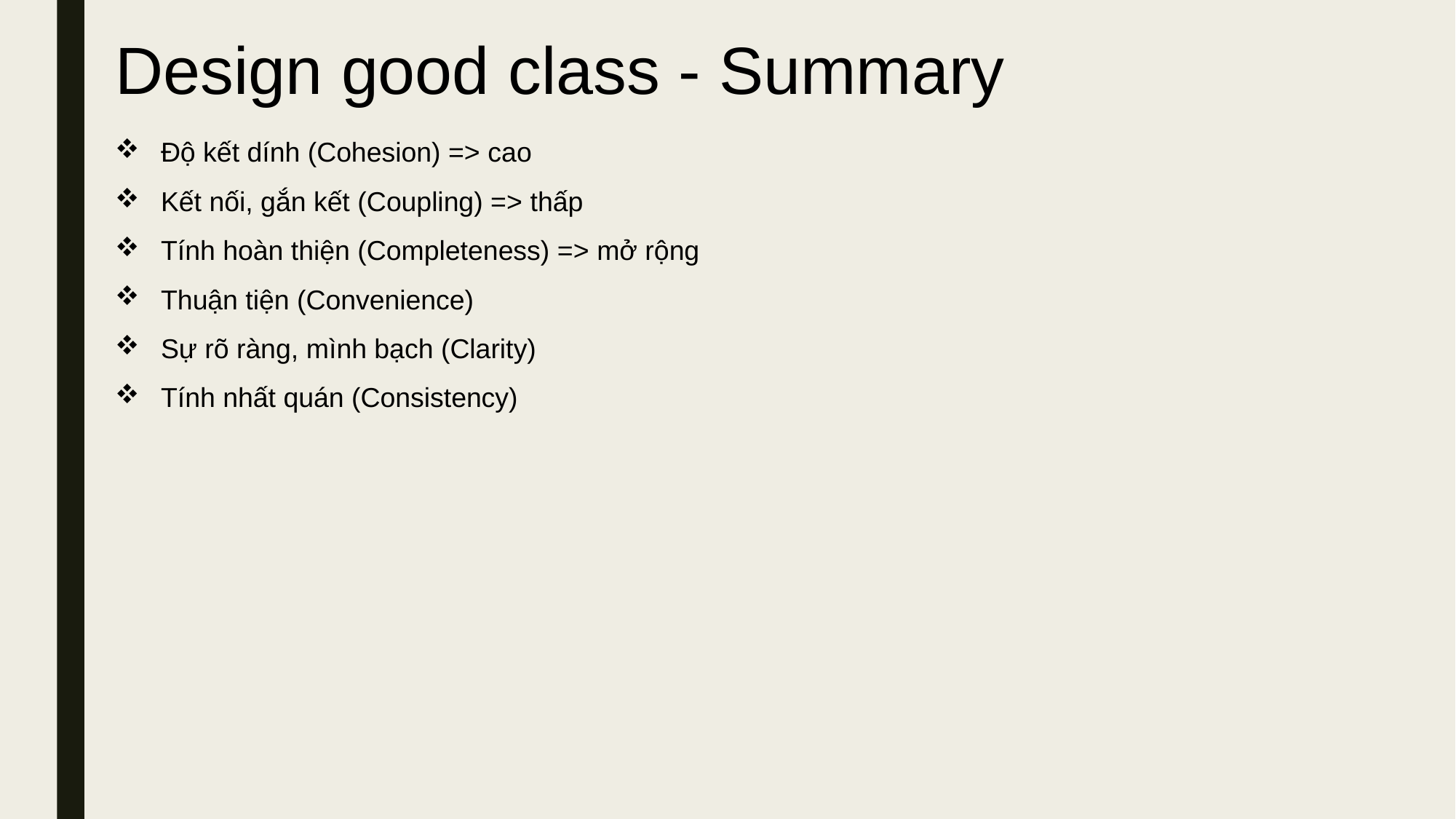

# Design good class - Summary
Độ kết dính (Cohesion) => cao
Kết nối, gắn kết (Coupling) => thấp
Tính hoàn thiện (Completeness) => mở rộng
Thuận tiện (Convenience)
Sự rõ ràng, mình bạch (Clarity)
Tính nhất quán (Consistency)